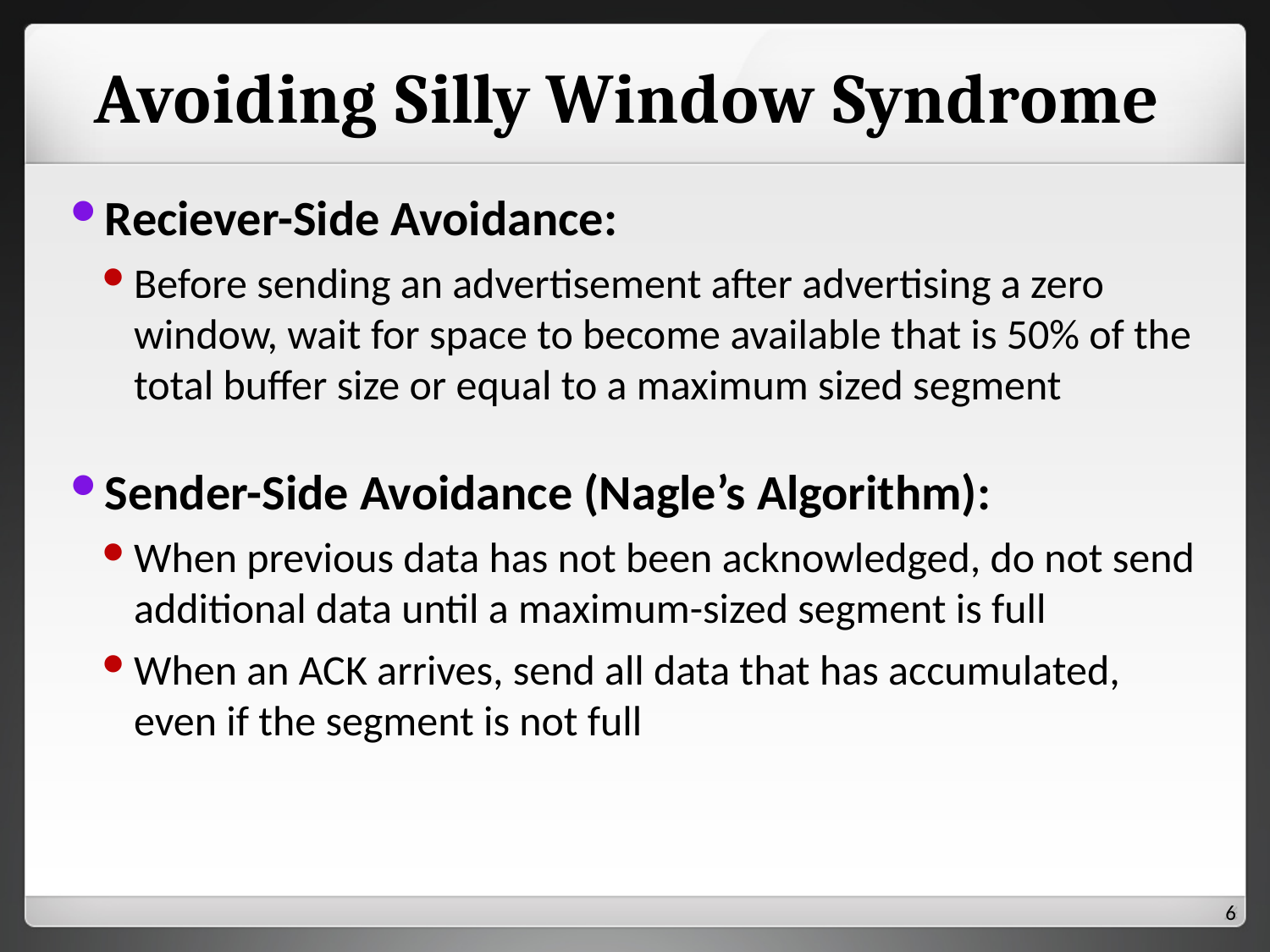

# Avoiding Silly Window Syndrome
Reciever-Side Avoidance:
Before sending an advertisement after advertising a zero window, wait for space to become available that is 50% of the total buffer size or equal to a maximum sized segment

Sender-Side Avoidance (Nagle’s Algorithm):
When previous data has not been acknowledged, do not send additional data until a maximum-sized segment is full
When an ACK arrives, send all data that has accumulated, even if the segment is not full
6